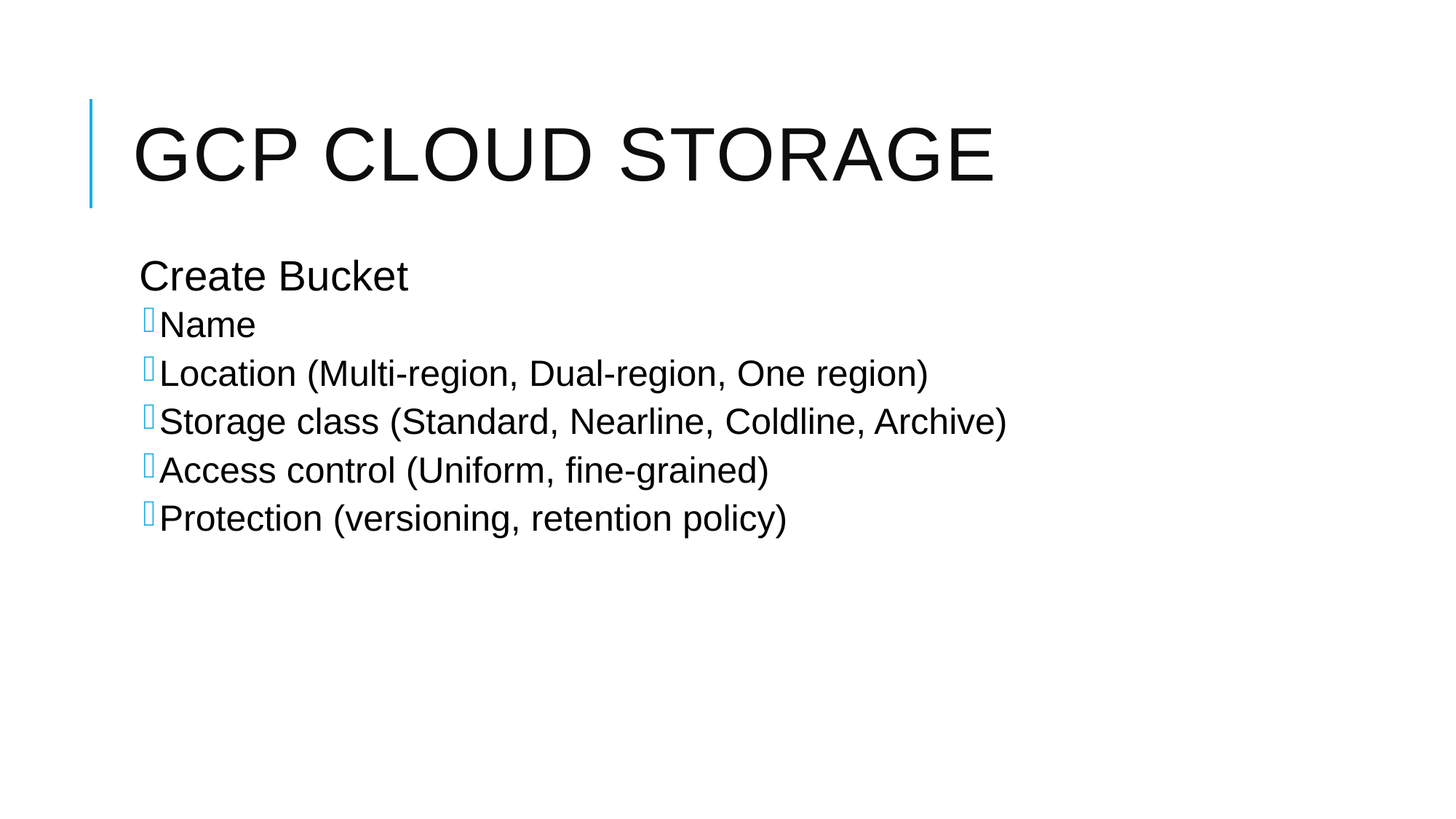

# GCP Cloud Storage
Create Bucket
Name
Location (Multi-region, Dual-region, One region)
Storage class (Standard, Nearline, Coldline, Archive)
Access control (Uniform, fine-grained)
Protection (versioning, retention policy)